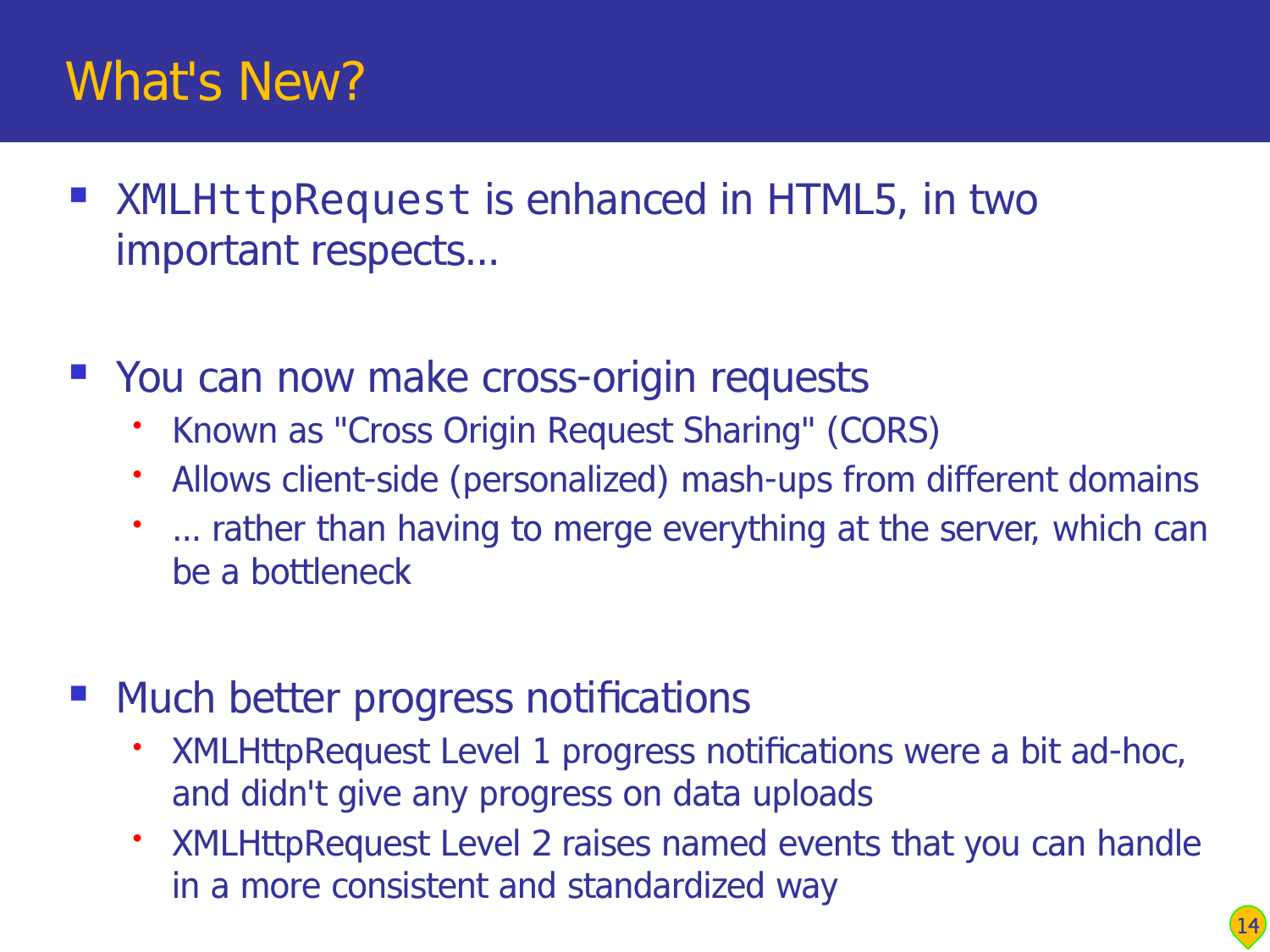

# What's New?
XMLHttpRequest is enhanced in HTML5, in two important respects…

You can now make cross-origin requests
Known as "Cross Origin Request Sharing" (CORS)
Allows client-side (personalized) mash-ups from different domains
… rather than having to merge everything at the server, which can be a bottleneck

Much better progress notifications
XMLHttpRequest Level 1 progress notifications were a bit ad-hoc, and didn't give any progress on data uploads
XMLHttpRequest Level 2 raises named events that you can handle in a more consistent and standardized way

14